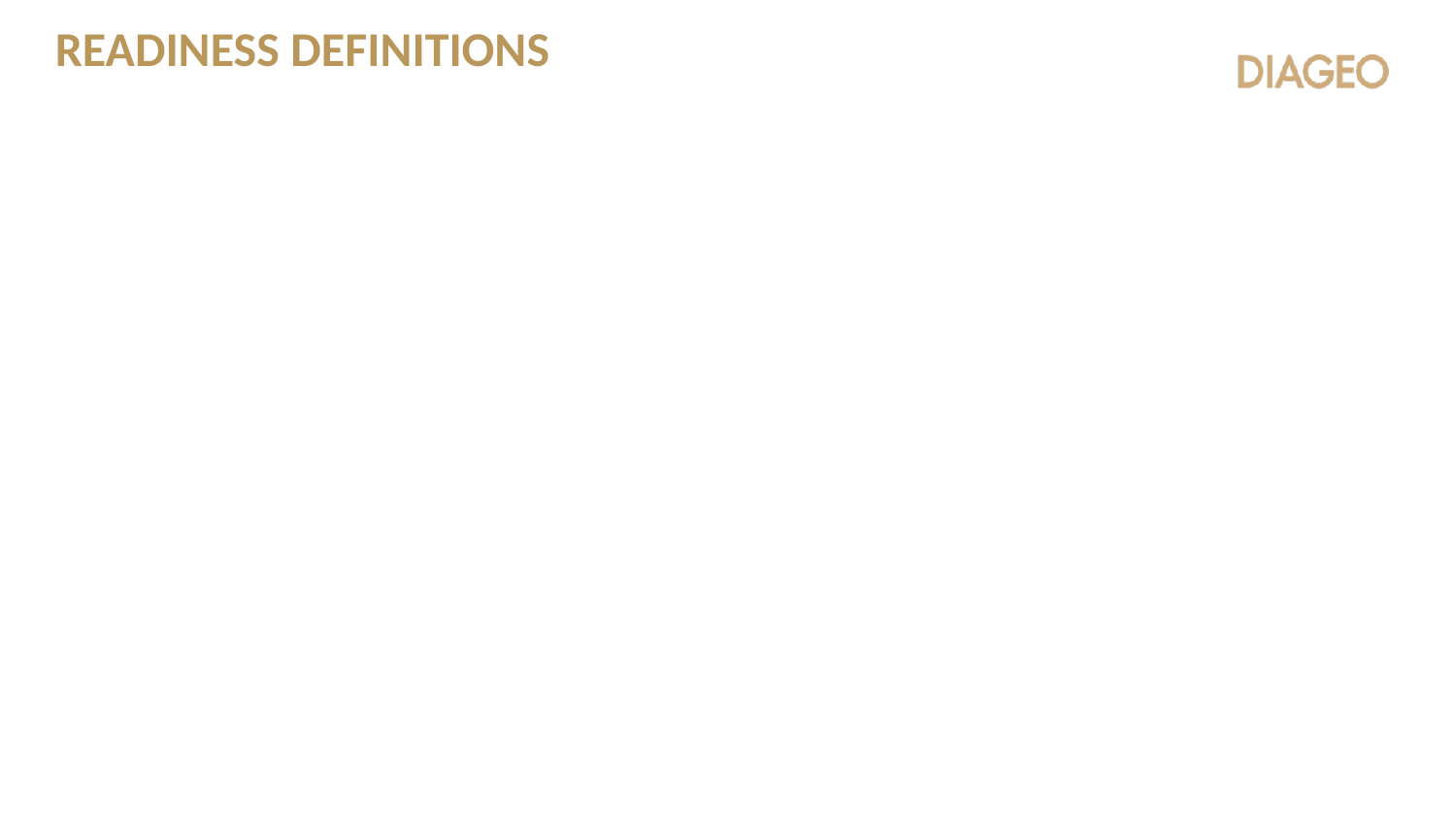

# Readiness Definitions
Likely to be ready to move into the role should it become available immediately, or within the next 12 months
There are few, if any, development gaps which are required to be closed.
Any identified development gaps will likely be able to be closed whilst remaining within their current role
RN/1
Ready in the immediate/very short term
Likely to be ready to move into the role should it become available within the next 2 years
The individual has some development gaps which must be addressed in order to be ready to move into this role
Another role rotation may be required in order to close development gaps or obtain a different experience, before they will be ready to move into this role OR Individual should seek to maximise experience & learning within their current role
R2
Ready in the short term
Likely to be ready to move into the role should it become available within the next 3-4 years
The individual has several development gaps , some significant, which must be addressed in order to be ready to move into this role
Likely that they will need to have another 1- 2 role rotations / experiences, in order to close identified development gaps, before they will be ready for this role
R3-4
Ready in the medium  term
Individual is believed to have potential to fulfil this role in the longer term
Likely to have several significant development gaps at this time
Likely to require 2+ further role rotations / experiences, in order to close identified development gaps
R5+
Ready in the longer term